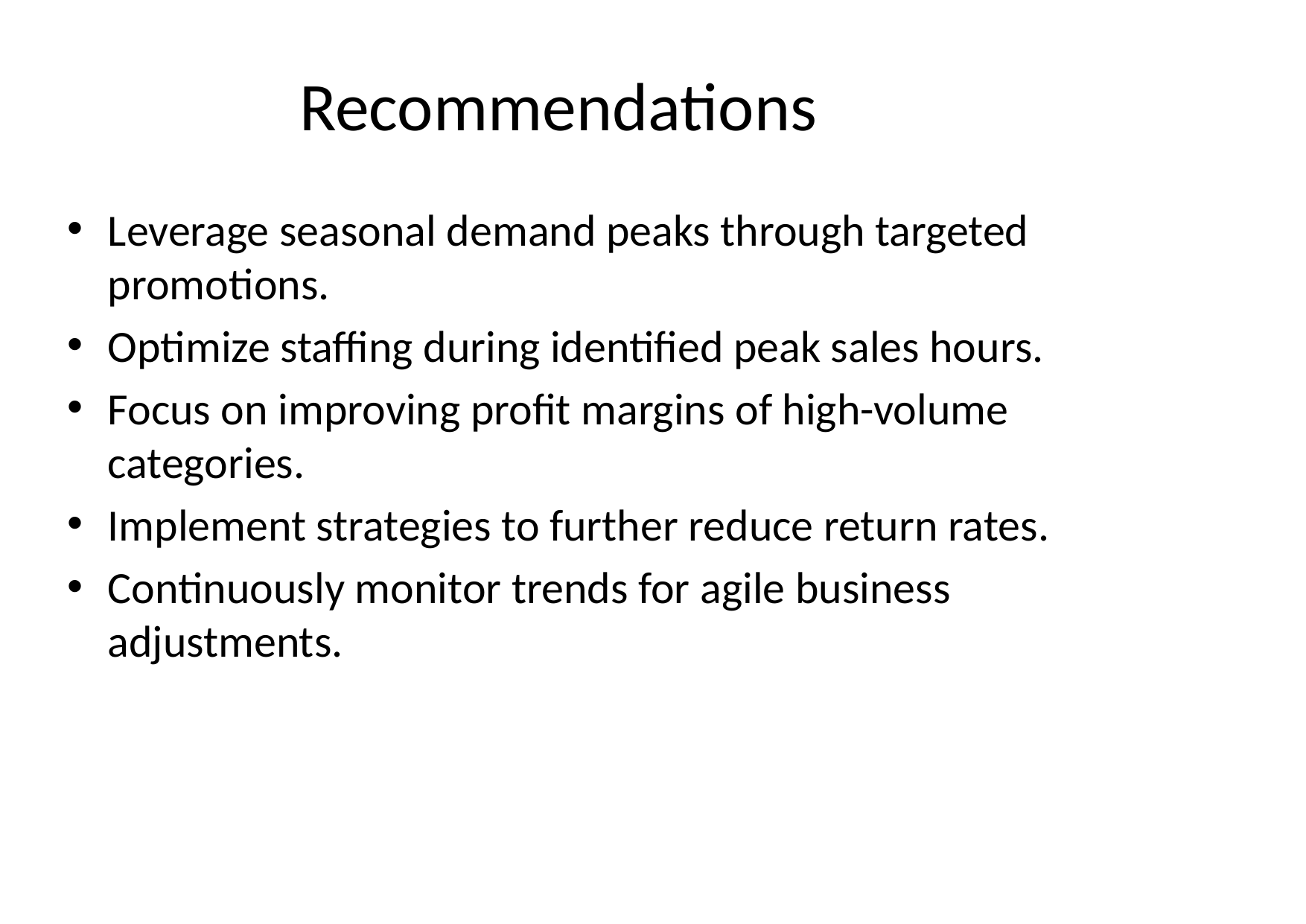

# Recommendations
Leverage seasonal demand peaks through targeted promotions.
Optimize staffing during identified peak sales hours.
Focus on improving profit margins of high-volume categories.
Implement strategies to further reduce return rates.
Continuously monitor trends for agile business adjustments.